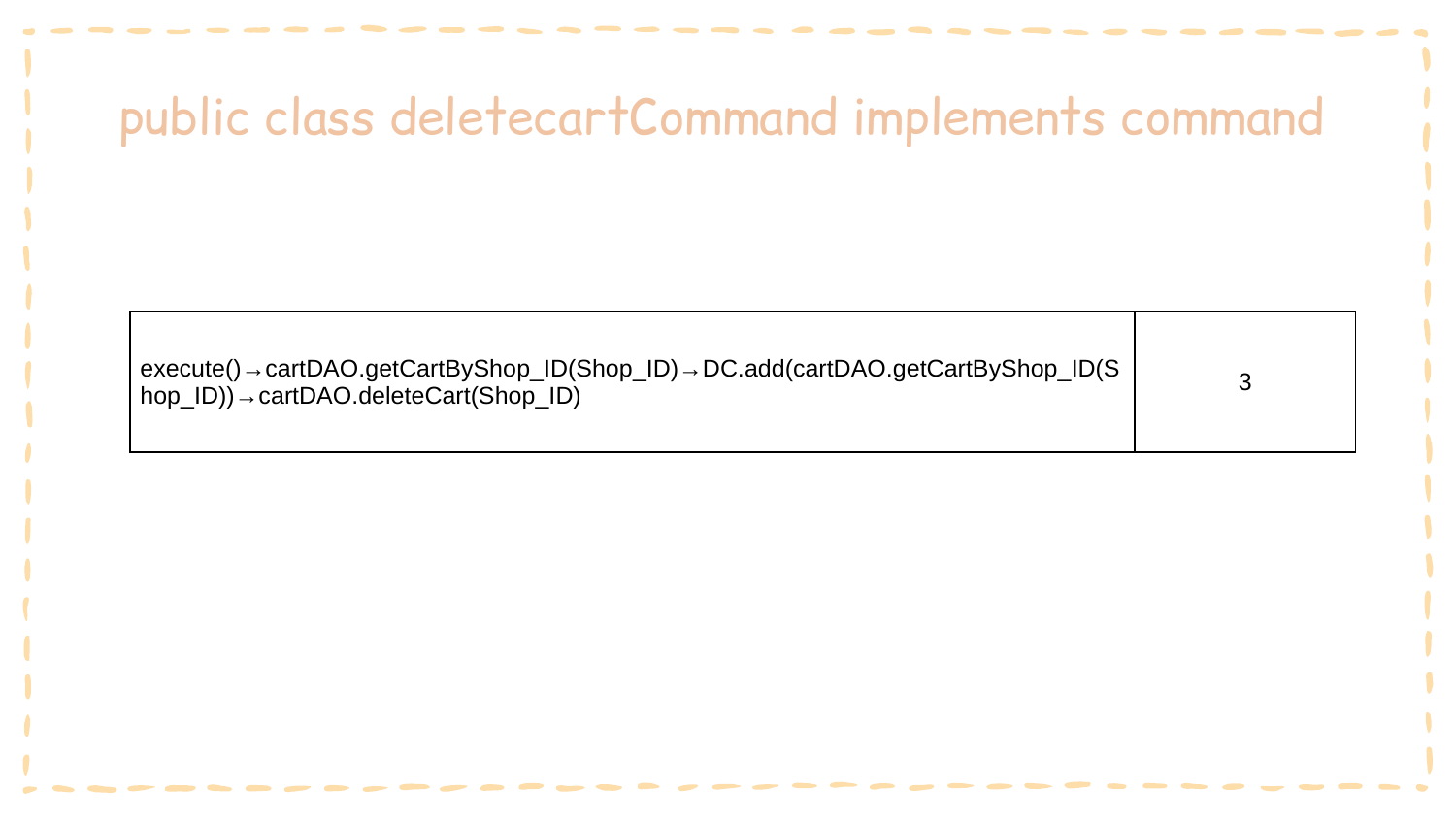

public class deletecartCommand implements command

| execute()→cartDAO.getCartByShop\_ID(Shop\_ID)→DC.add(cartDAO.getCartByShop\_ID(Shop\_ID))→cartDAO.deleteCart(Shop\_ID) | 3 |
| --- | --- |